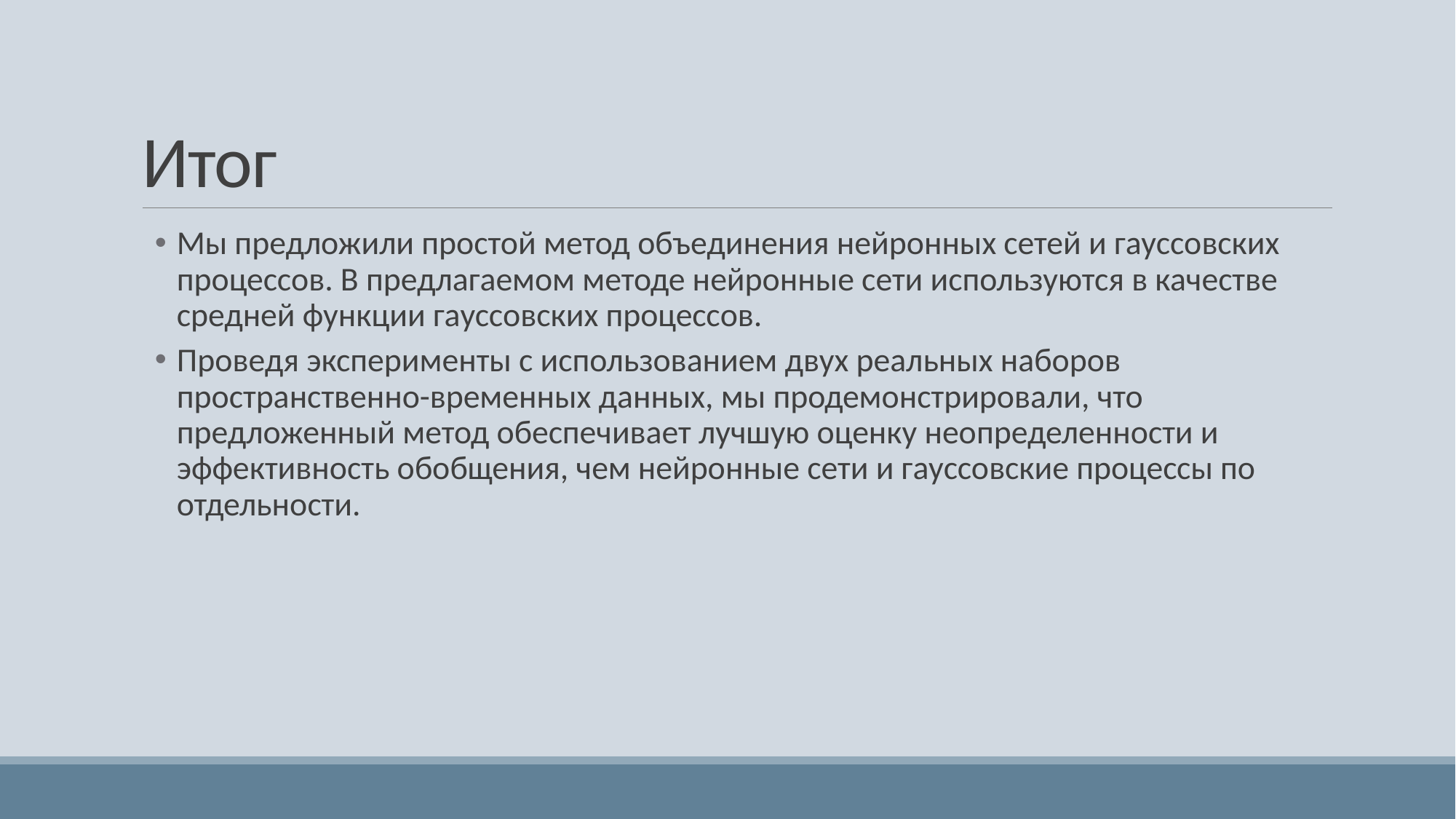

# Итог
Мы предложили простой метод объединения нейронных сетей и гауссовских процессов. В предлагаемом методе нейронные сети используются в качестве средней функции гауссовских процессов.
Проведя эксперименты с использованием двух реальных наборов пространственно-временных данных, мы продемонстрировали, что предложенный метод обеспечивает лучшую оценку неопределенности и эффективность обобщения, чем нейронные сети и гауссовские процессы по отдельности.